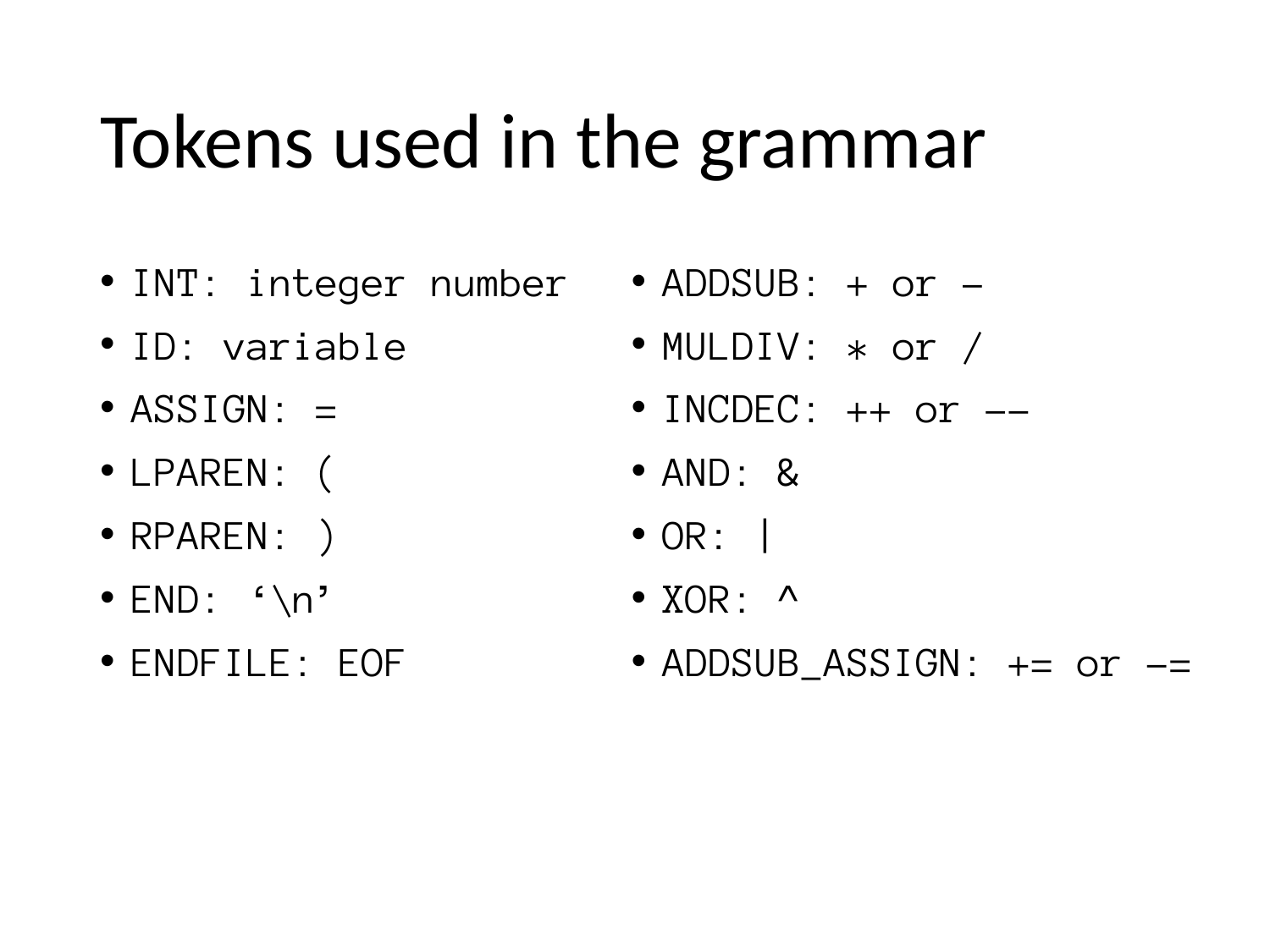

# Tokens used in the grammar
INT: integer number
ID: variable
ASSIGN: =
LPAREN: (
RPAREN: )
END: ‘\n’
ENDFILE: EOF
ADDSUB: + or -
MULDIV: * or /
INCDEC: ++ or --
AND: &
OR: |
XOR: ^
ADDSUB_ASSIGN: += or -=